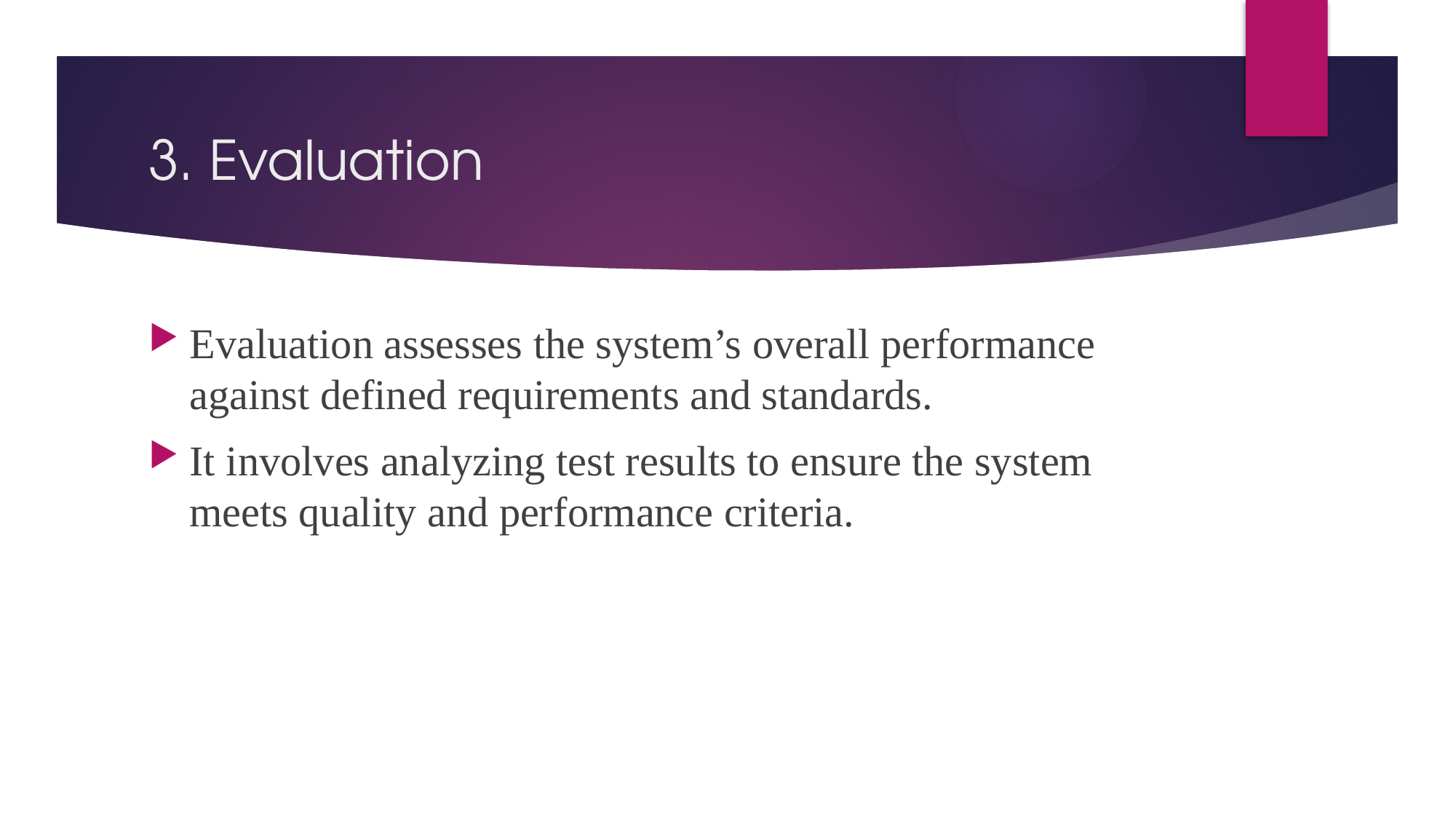

# 3. Evaluation
Evaluation assesses the system’s overall performance against defined requirements and standards.
It involves analyzing test results to ensure the system meets quality and performance criteria.